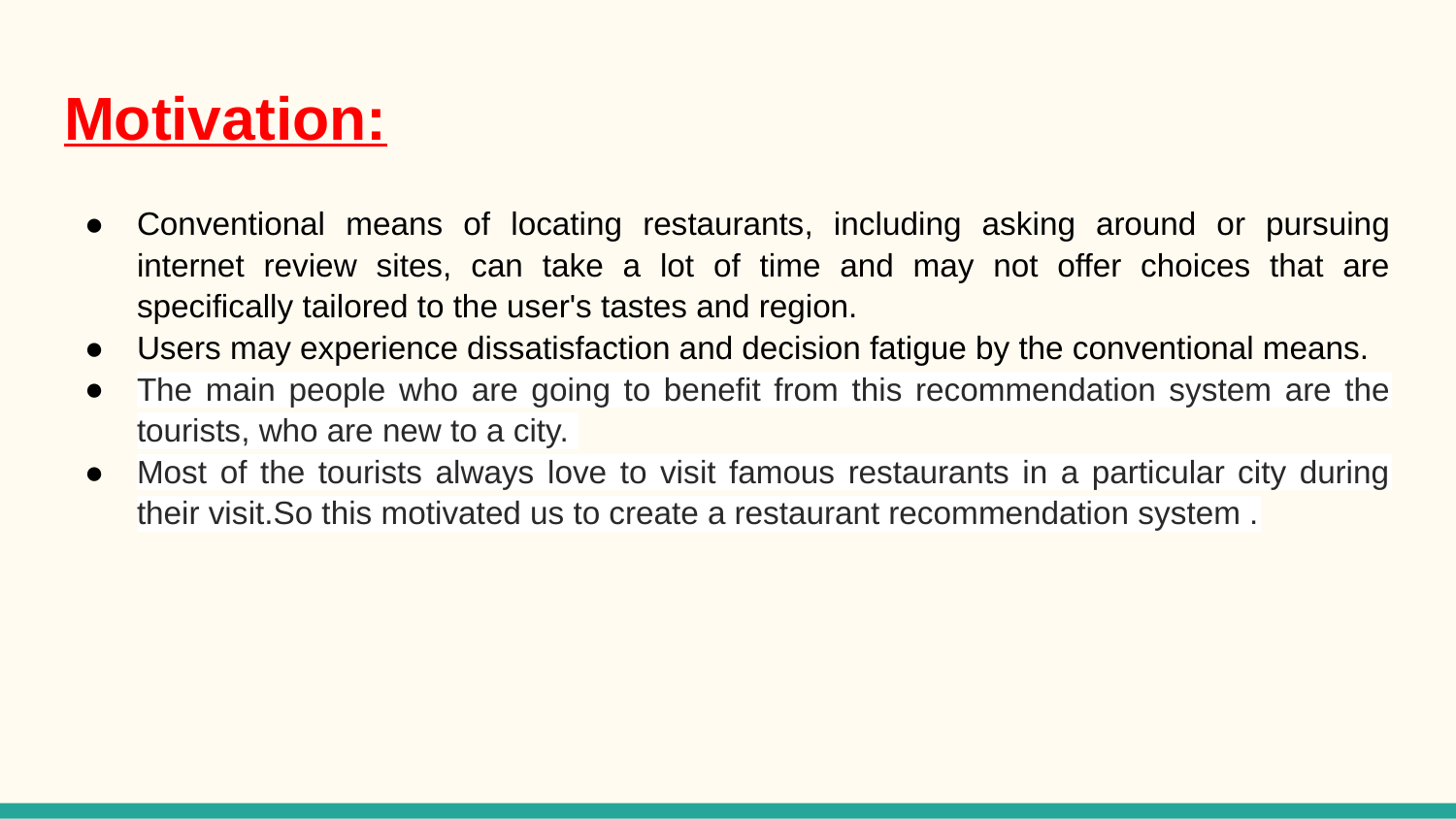

# Motivation:
Conventional means of locating restaurants, including asking around or pursuing internet review sites, can take a lot of time and may not offer choices that are specifically tailored to the user's tastes and region.
Users may experience dissatisfaction and decision fatigue by the conventional means.
The main people who are going to benefit from this recommendation system are the tourists, who are new to a city.
Most of the tourists always love to visit famous restaurants in a particular city during their visit.So this motivated us to create a restaurant recommendation system .